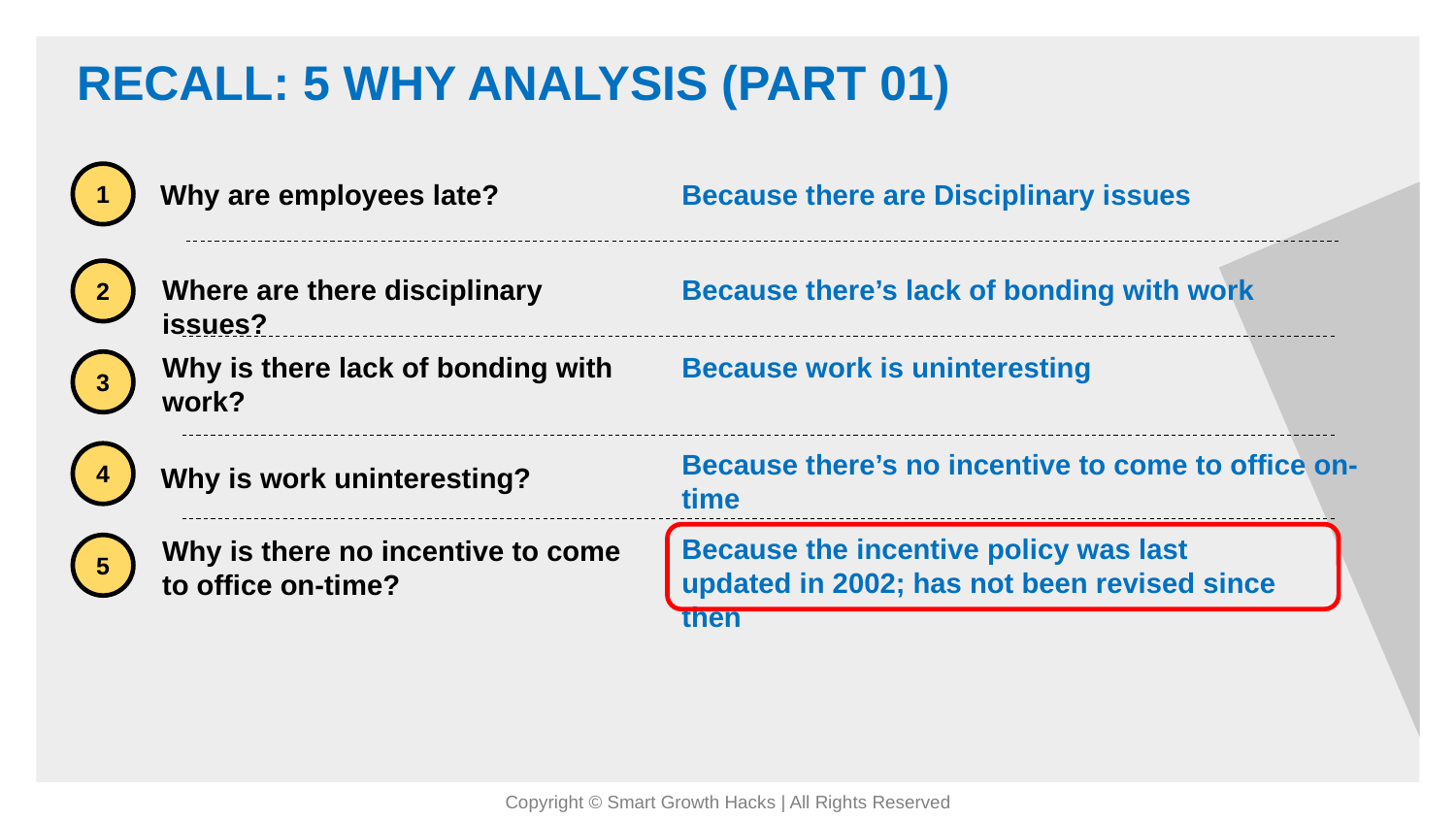

RECALL: 5 why ANALYSIS (part 01)
1
Why are employees late?
Because there are Disciplinary issues
2
Where are there disciplinary issues?
Because there’s lack of bonding with work
Why is there lack of bonding with work?
Because work is uninteresting
3
Because there’s no incentive to come to office on-time
4
Why is work uninteresting?

Because the incentive policy was last updated in 2002; has not been revised since then
Why is there no incentive to come to office on-time?
5